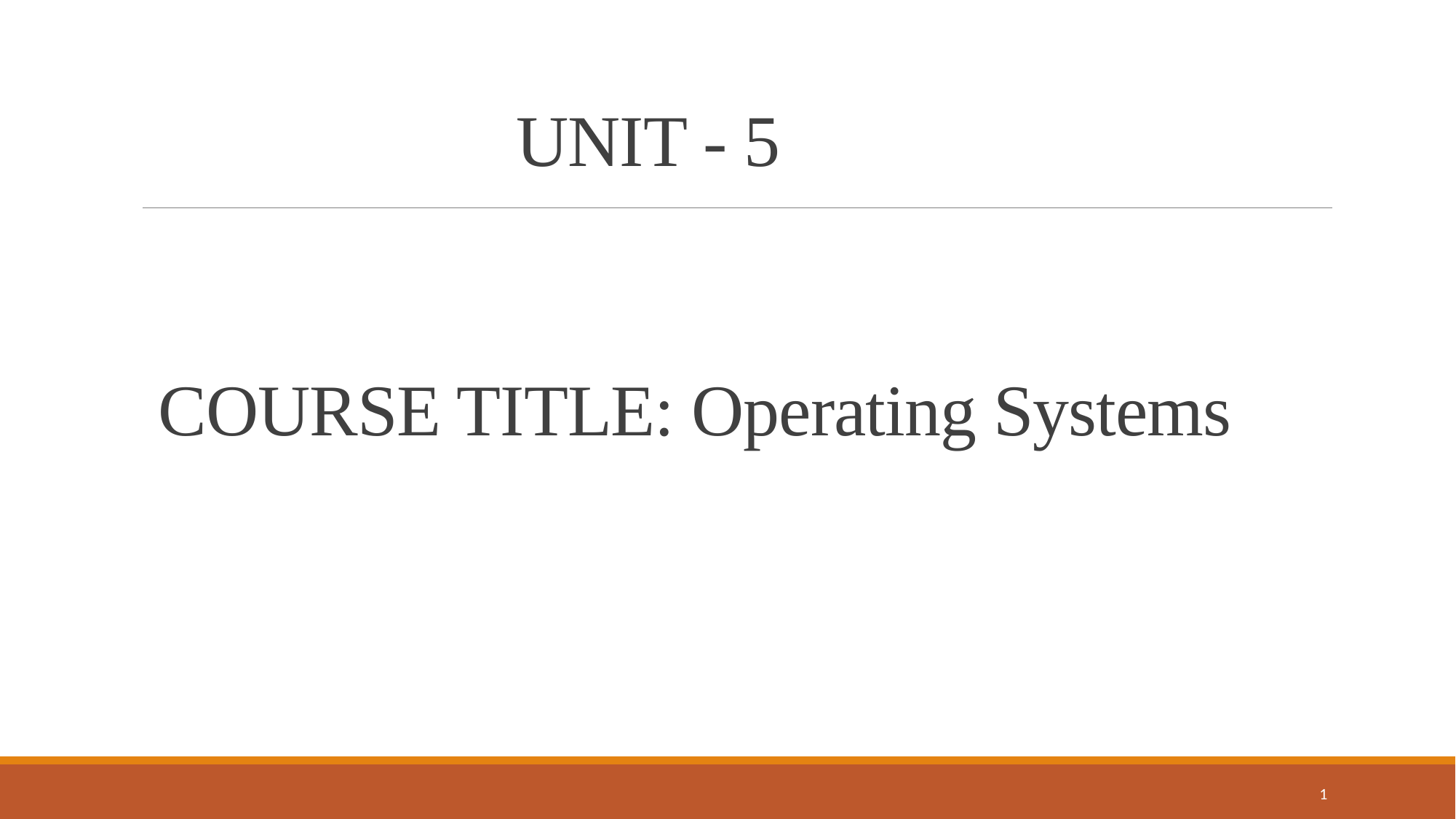

# COURSE TITLE: Operating Systems
UNIT - 5
1